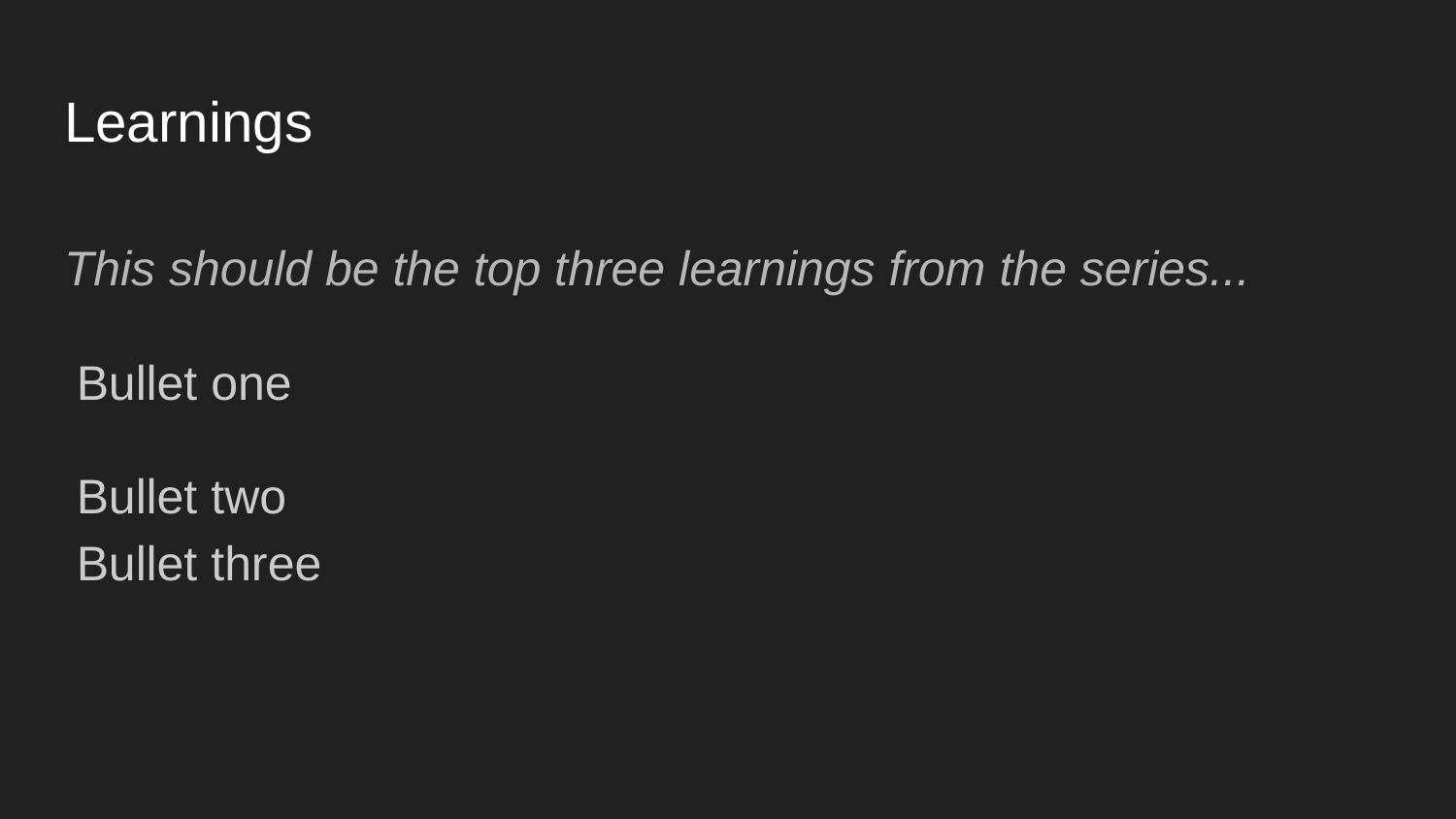

# Learnings
This should be the top three learnings from the series...
Bullet one
Bullet two
Bullet three